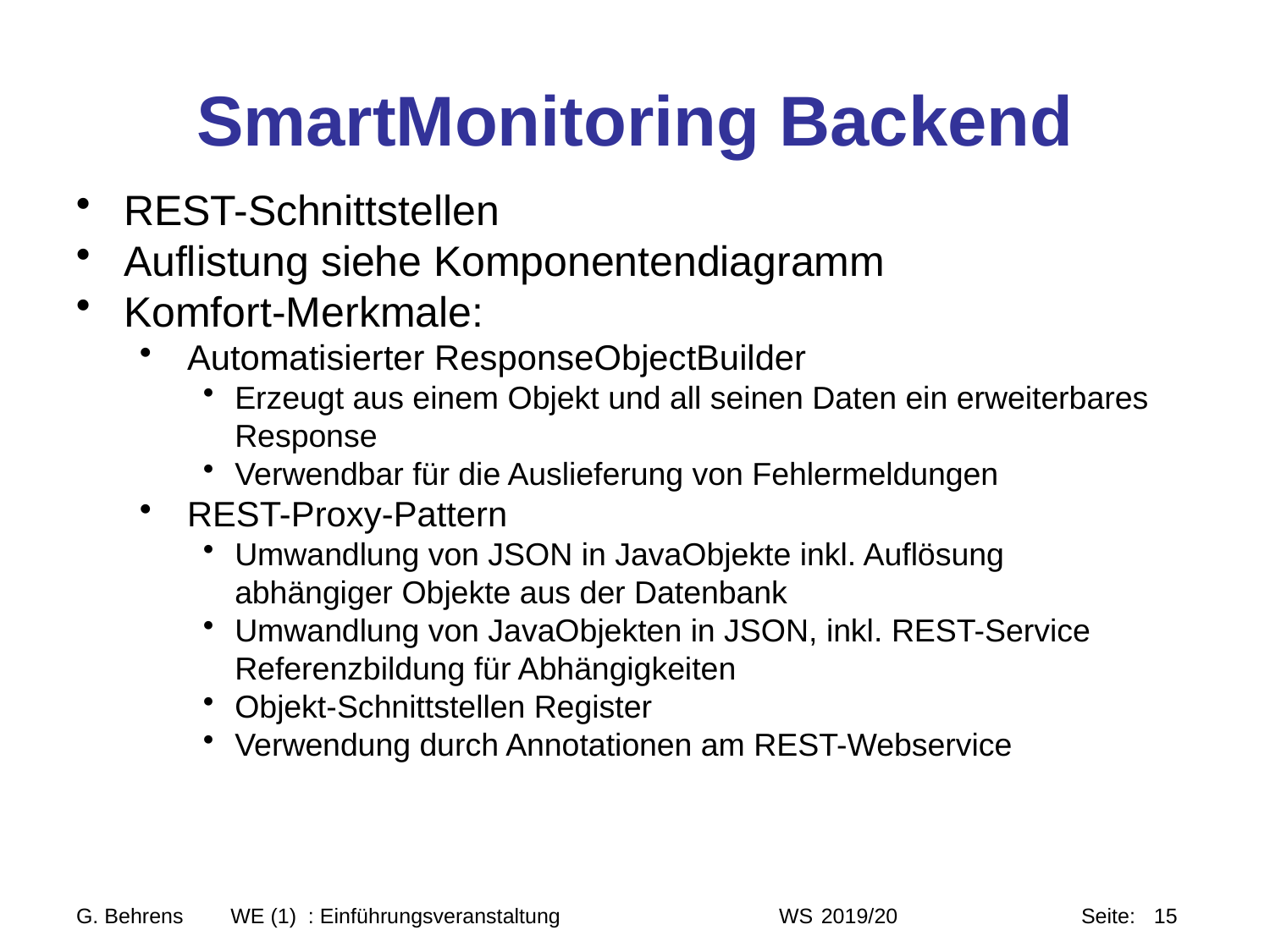

# SmartMonitoring Backend
REST-Schnittstellen
Auflistung siehe Komponentendiagramm
Komfort-Merkmale:
Automatisierter ResponseObjectBuilder
Erzeugt aus einem Objekt und all seinen Daten ein erweiterbares Response
Verwendbar für die Auslieferung von Fehlermeldungen
REST-Proxy-Pattern
Umwandlung von JSON in JavaObjekte inkl. Auflösung abhängiger Objekte aus der Datenbank
Umwandlung von JavaObjekten in JSON, inkl. REST-Service Referenzbildung für Abhängigkeiten
Objekt-Schnittstellen Register
Verwendung durch Annotationen am REST-Webservice

G. Behrens        WE (1)  : Einführungsveranstaltung                                     WS 2019/20                               Seite:   15